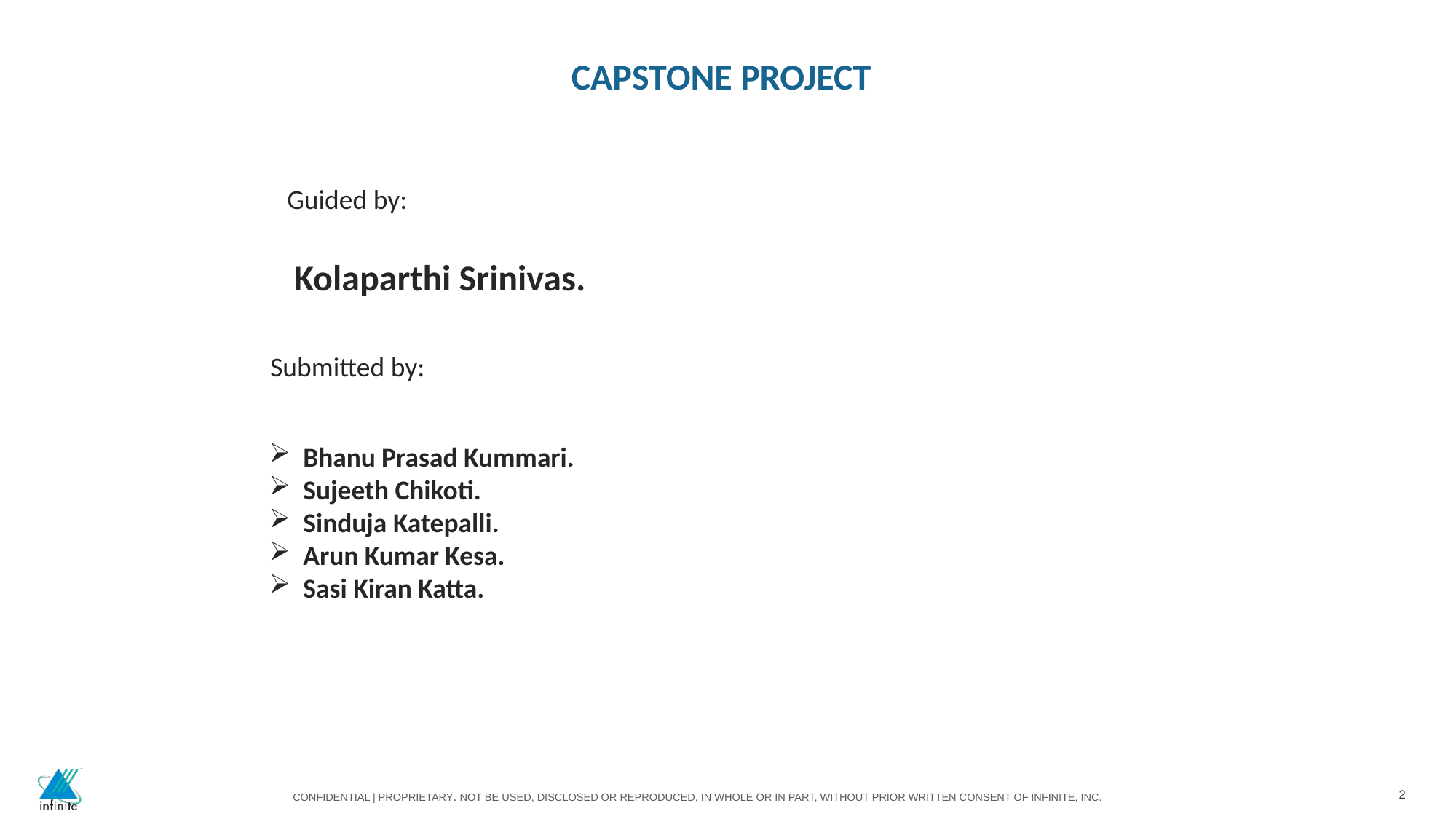

CAPSTONE PROJECT
Guided by:

Kolaparthi Srinivas.
Submitted by:
Bhanu Prasad Kummari.
Sujeeth Chikoti.
Sinduja Katepalli.
Arun Kumar Kesa.
Sasi Kiran Katta.